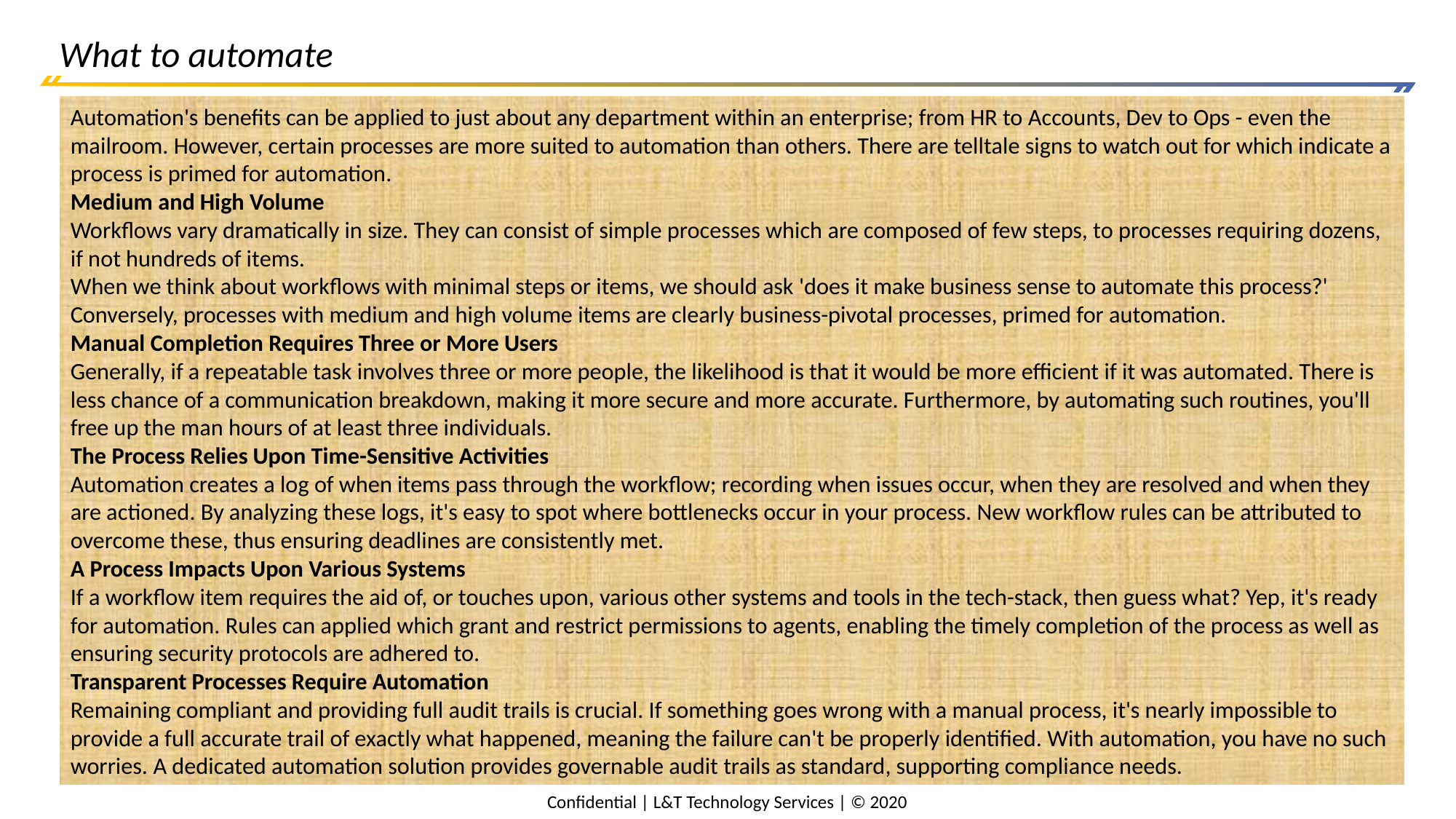

# What to automate
Automation's benefits can be applied to just about any department within an enterprise; from HR to Accounts, Dev to Ops - even the mailroom. However, certain processes are more suited to automation than others. There are telltale signs to watch out for which indicate a process is primed for automation.
Medium and High Volume
Workflows vary dramatically in size. They can consist of simple processes which are composed of few steps, to processes requiring dozens, if not hundreds of items.
When we think about workflows with minimal steps or items, we should ask 'does it make business sense to automate this process?' Conversely, processes with medium and high volume items are clearly business-pivotal processes, primed for automation.
Manual Completion Requires Three or More Users
Generally, if a repeatable task involves three or more people, the likelihood is that it would be more efficient if it was automated. There is less chance of a communication breakdown, making it more secure and more accurate. Furthermore, by automating such routines, you'll free up the man hours of at least three individuals.
The Process Relies Upon Time-Sensitive Activities
Automation creates a log of when items pass through the workflow; recording when issues occur, when they are resolved and when they are actioned. By analyzing these logs, it's easy to spot where bottlenecks occur in your process. New workflow rules can be attributed to overcome these, thus ensuring deadlines are consistently met.
A Process Impacts Upon Various Systems
If a workflow item requires the aid of, or touches upon, various other systems and tools in the tech-stack, then guess what? Yep, it's ready for automation. Rules can applied which grant and restrict permissions to agents, enabling the timely completion of the process as well as ensuring security protocols are adhered to.
Transparent Processes Require Automation
Remaining compliant and providing full audit trails is crucial. If something goes wrong with a manual process, it's nearly impossible to provide a full accurate trail of exactly what happened, meaning the failure can't be properly identified. With automation, you have no such worries. A dedicated automation solution provides governable audit trails as standard, supporting compliance needs.